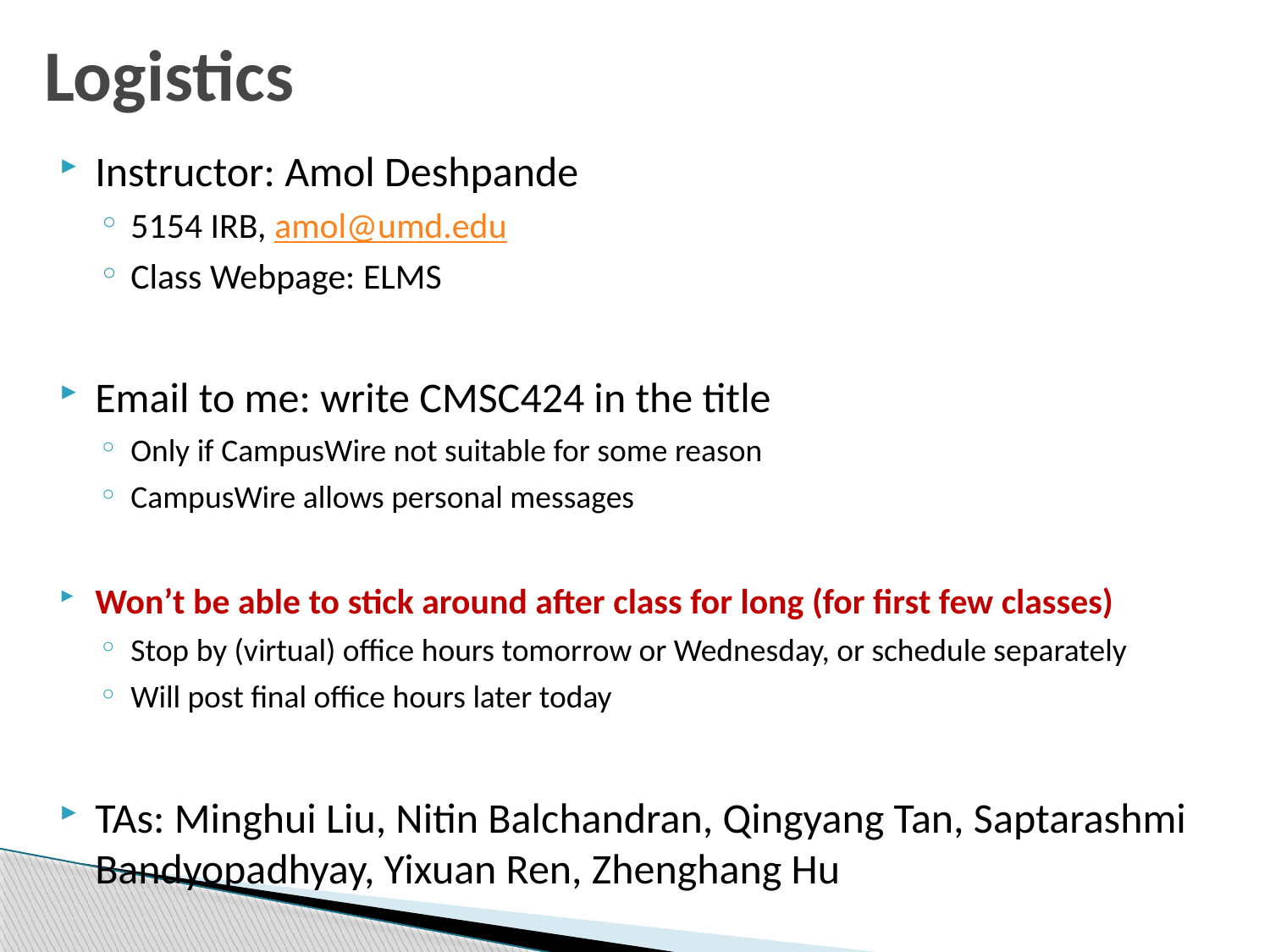

# Logistics
Instructor: Amol Deshpande
5154 IRB, amol@umd.edu
Class Webpage: ELMS

Email to me: write CMSC424 in the title
Only if CampusWire not suitable for some reason
CampusWire allows personal messages

Won’t be able to stick around after class for long (for first few classes)
Stop by (virtual) office hours tomorrow or Wednesday, or schedule separately
Will post final office hours later today

TAs: Minghui Liu, Nitin Balchandran, Qingyang Tan, Saptarashmi Bandyopadhyay, Yixuan Ren, Zhenghang Hu